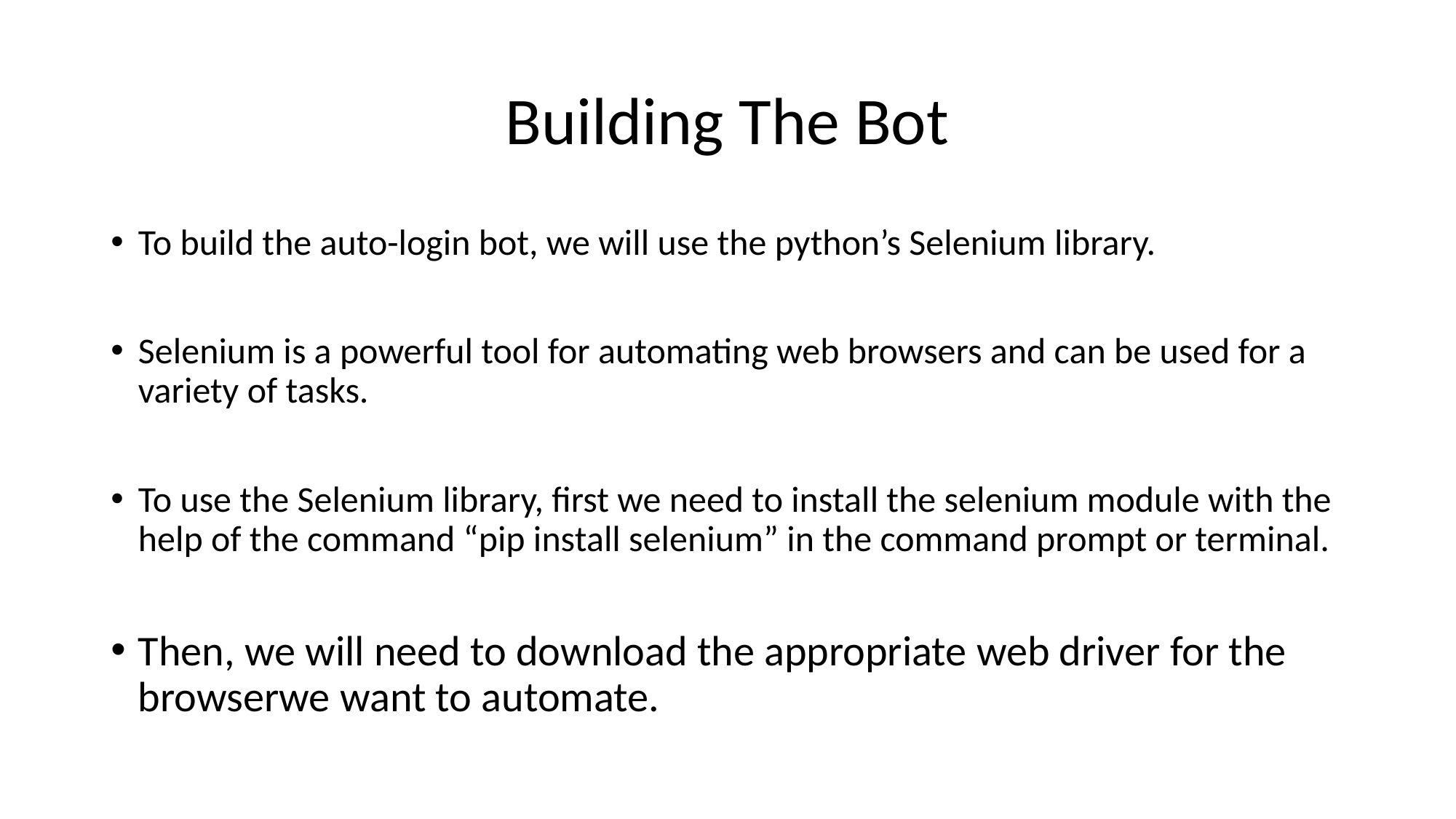

# Building The Bot
To build the auto-login bot, we will use the python’s Selenium library.

Selenium is a powerful tool for automating web browsers and can be used for a variety of tasks.

To use the Selenium library, first we need to install the selenium module with the help of the command “pip install selenium” in the command prompt or terminal.

Then, we will need to download the appropriate web driver for the browserwe want to automate.